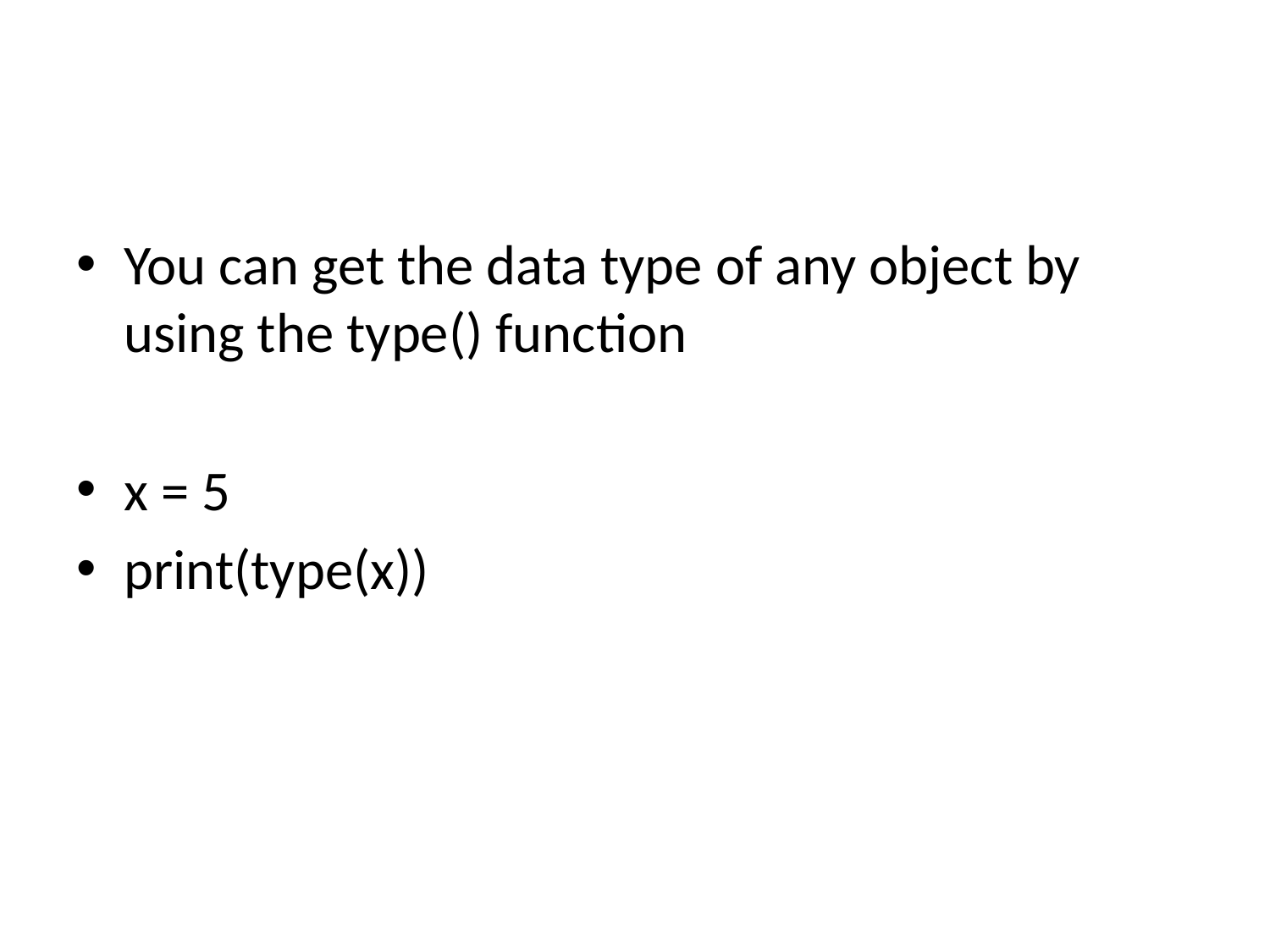

#
You can get the data type of any object by using the type() function

x = 5
print(type(x))